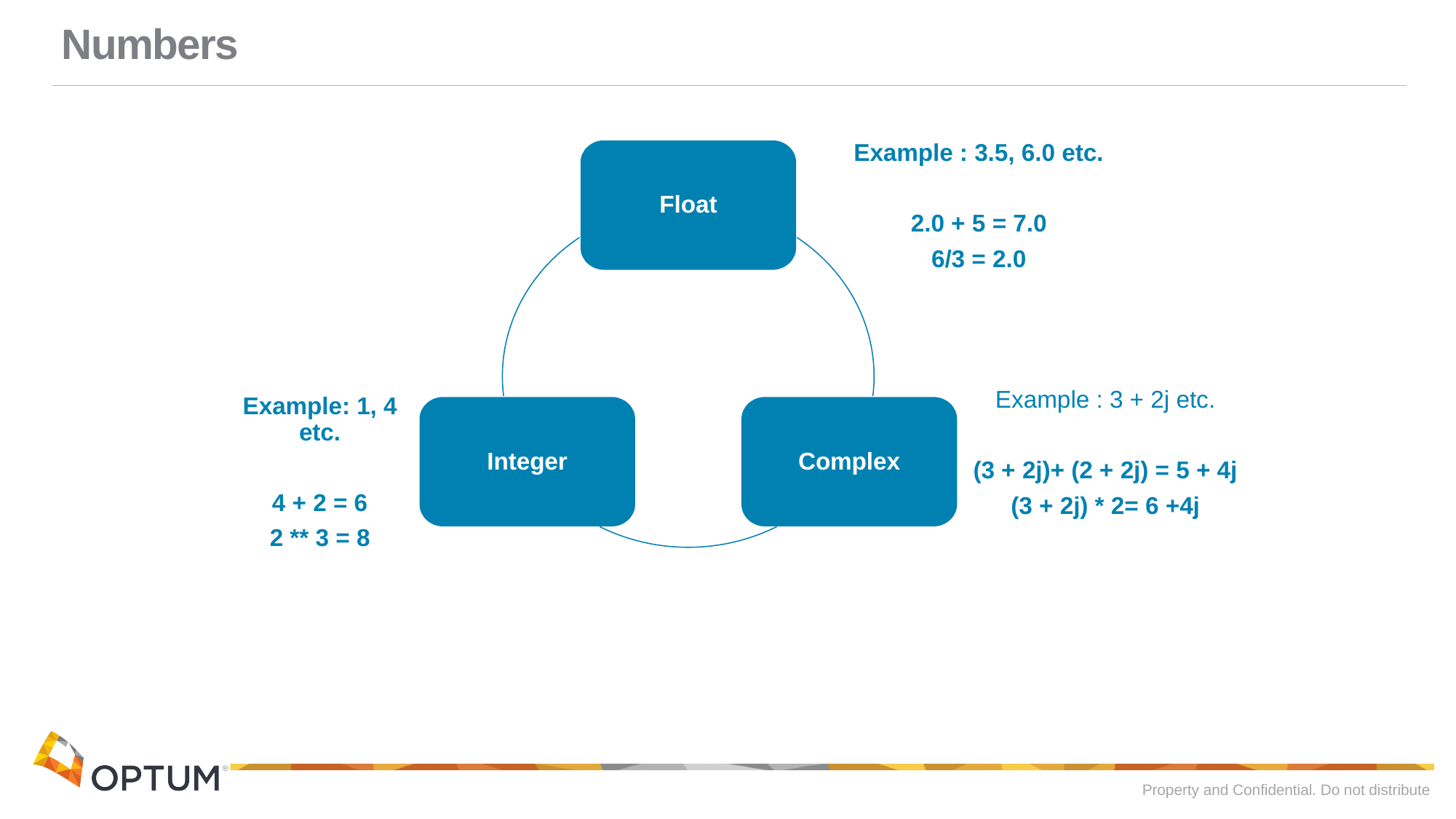

# Numbers
Example : 3.5, 6.0 etc.

2.0 + 5 = 7.0
6/3 = 2.0

Float

Integer
Complex
Example : 3 + 2j etc.

(3 + 2j)+ (2 + 2j) = 5 + 4j
(3 + 2j) * 2= 6 +4j
Example: 1, 4 etc.

4 + 2 = 6
2 ** 3 = 8